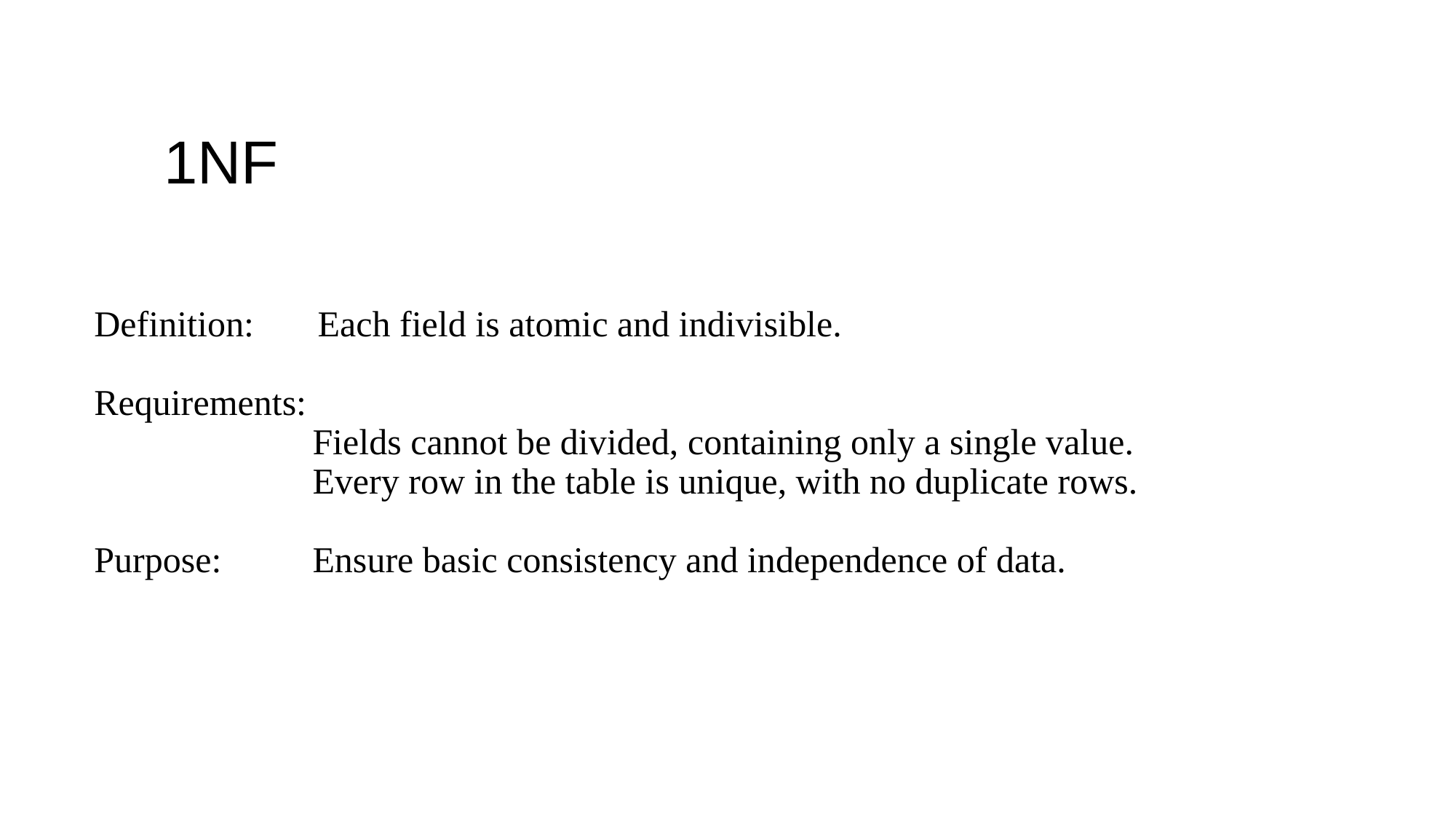

1NF
# Definition:       Each field is atomic and indivisible. Requirements: Fields cannot be divided, containing only a single value. Every row in the table is unique, with no duplicate rows. Purpose:          Ensure basic consistency and independence of data.